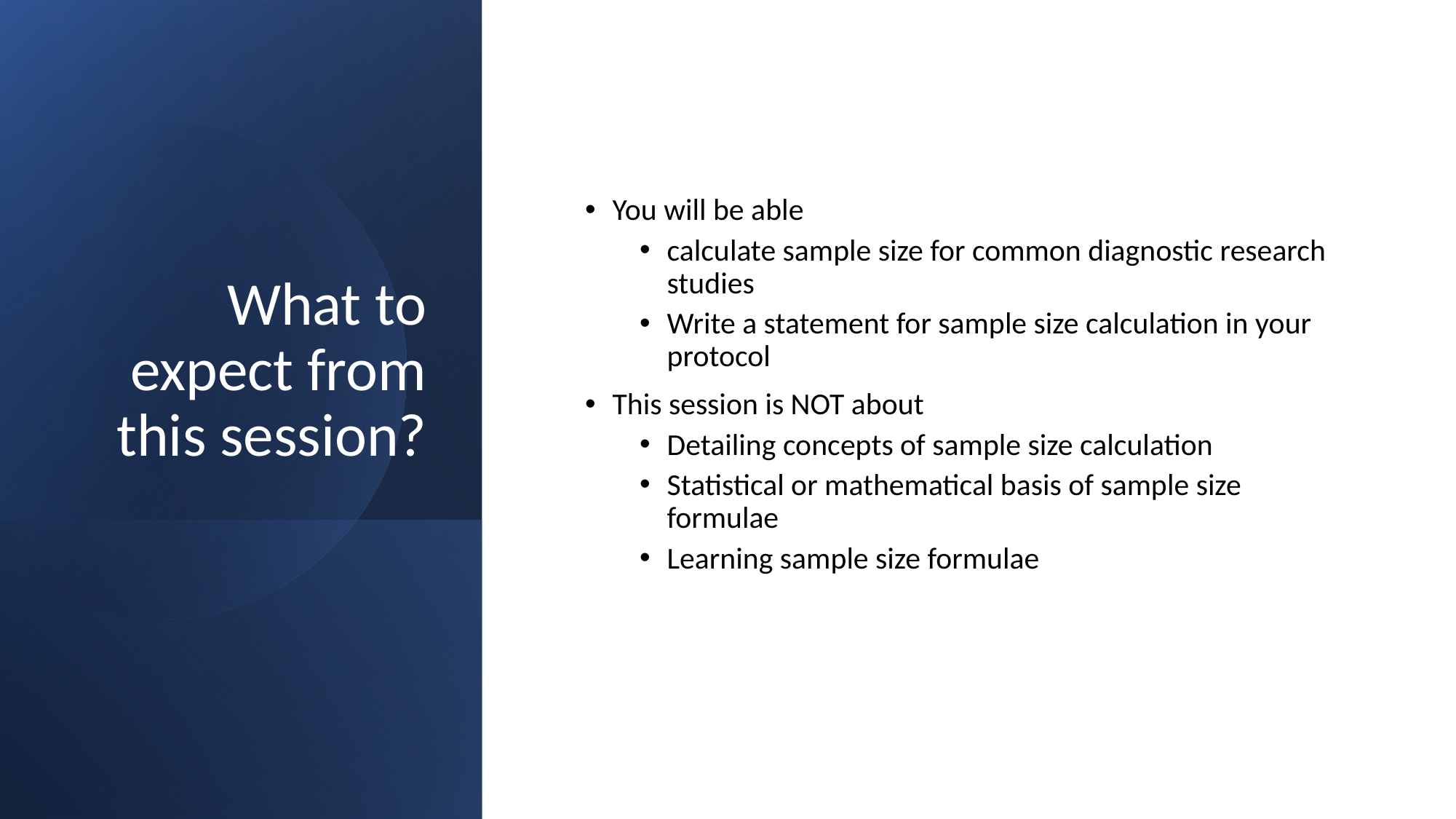

# What to expect from this session?
You will be able
calculate sample size for common diagnostic research studies
Write a statement for sample size calculation in your protocol
This session is NOT about
Detailing concepts of sample size calculation
Statistical or mathematical basis of sample size formulae
Learning sample size formulae